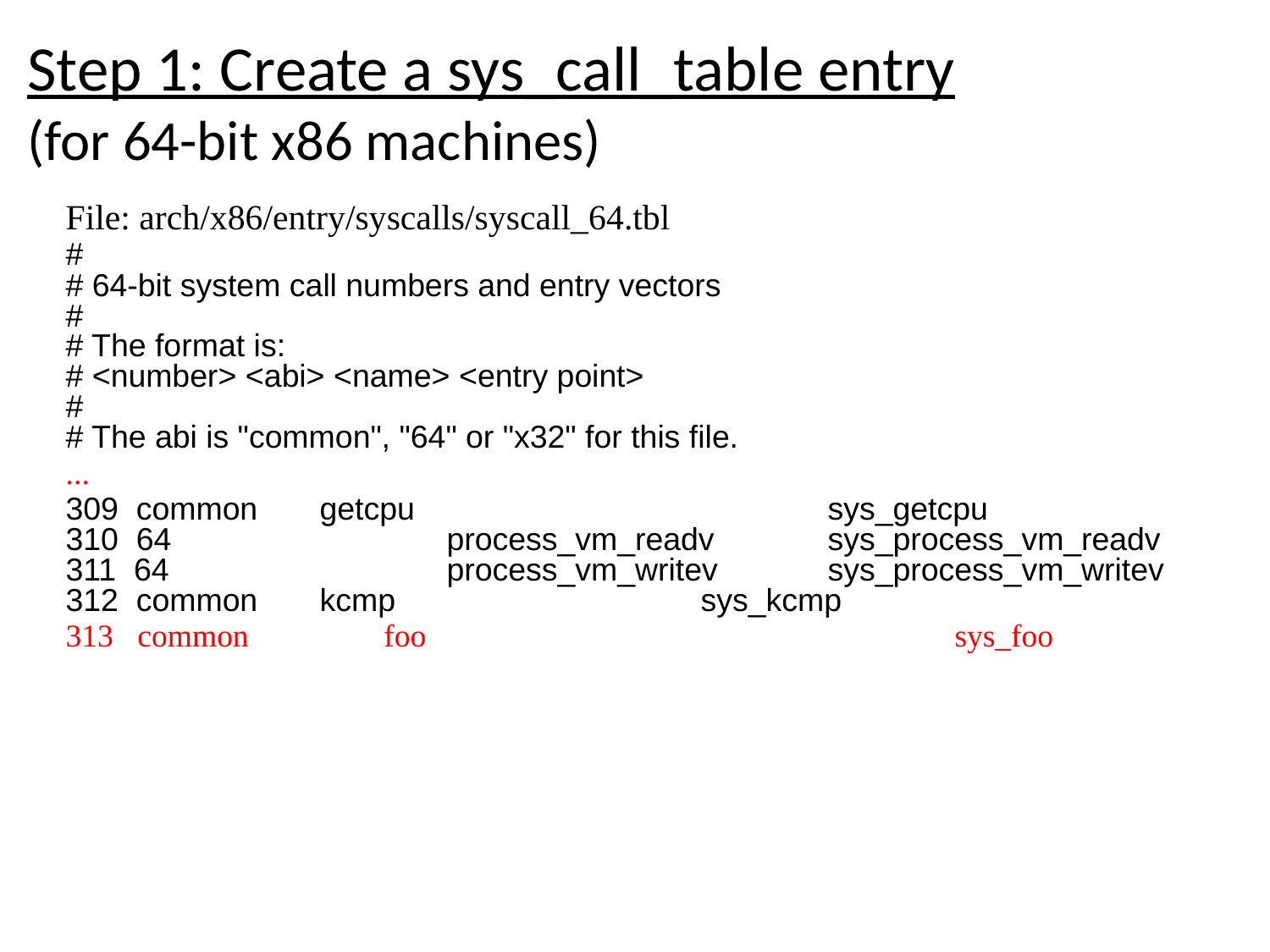

# Step 1: Create a sys_call_table entry
(for 64-bit x86 machines)
File: arch/x86/entry/syscalls/syscall_64.tbl
#
# 64-bit system call numbers and entry vectors
#
# The format is:
# <number> <abi> <name> <entry point>
#
# The abi is "common", "64" or "x32" for this file.
...
309  common  	getcpu          	    		sys_getcpu
310  64      		process_vm_readv 	sys_process_vm_readv
311  64      		process_vm_writev 	sys_process_vm_writev
312  common  	kcmp                 		sys_kcmp
313   common 	        foo 		   			sys_foo